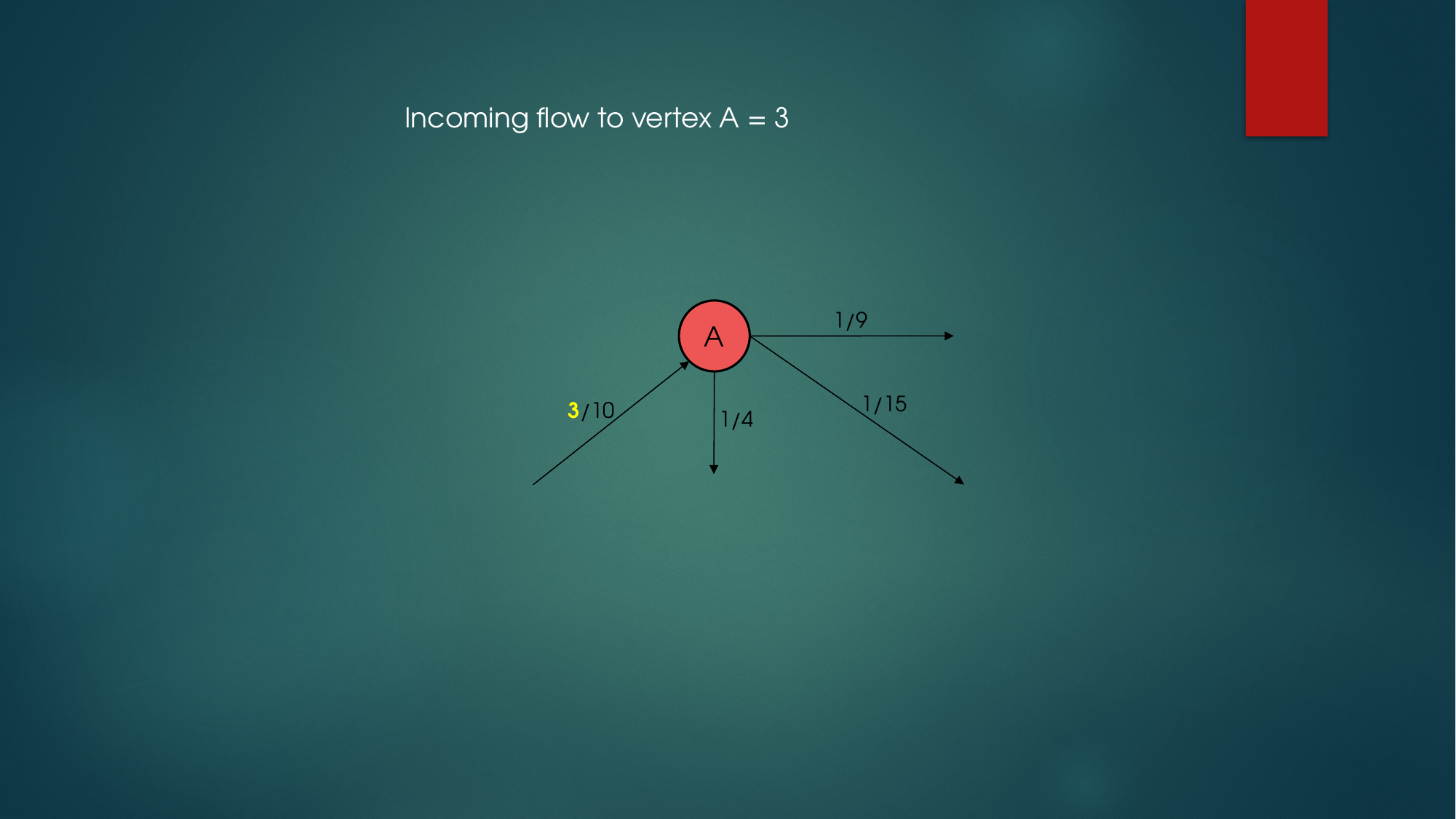

Incoming flow to vertex A = 3
A
1/9
1/15
3/10
1/4